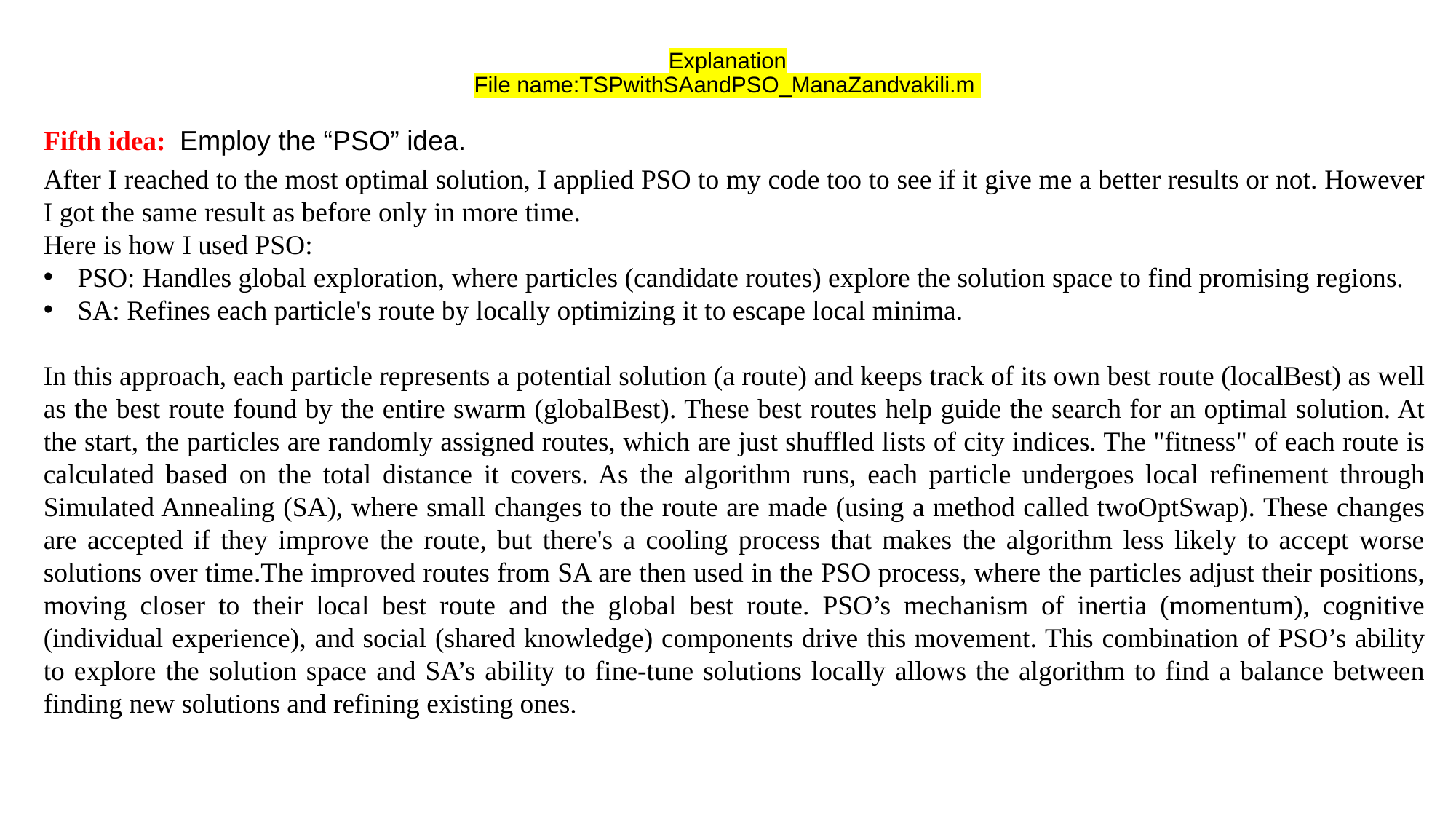

# Explanation File name:TSPwithSAandPSO_ManaZandvakili.m
Fifth idea:  Employ the “PSO” idea.

After I reached to the most optimal solution, I applied PSO to my code too to see if it give me a better results or not. However I got the same result as before only in more time.
Here is how I used PSO:
PSO: Handles global exploration, where particles (candidate routes) explore the solution space to find promising regions.
SA: Refines each particle's route by locally optimizing it to escape local minima.

In this approach, each particle represents a potential solution (a route) and keeps track of its own best route (localBest) as well as the best route found by the entire swarm (globalBest). These best routes help guide the search for an optimal solution. At the start, the particles are randomly assigned routes, which are just shuffled lists of city indices. The "fitness" of each route is calculated based on the total distance it covers. As the algorithm runs, each particle undergoes local refinement through Simulated Annealing (SA), where small changes to the route are made (using a method called twoOptSwap). These changes are accepted if they improve the route, but there's a cooling process that makes the algorithm less likely to accept worse solutions over time.The improved routes from SA are then used in the PSO process, where the particles adjust their positions, moving closer to their local best route and the global best route. PSO’s mechanism of inertia (momentum), cognitive (individual experience), and social (shared knowledge) components drive this movement. This combination of PSO’s ability to explore the solution space and SA’s ability to fine-tune solutions locally allows the algorithm to find a balance between finding new solutions and refining existing ones.